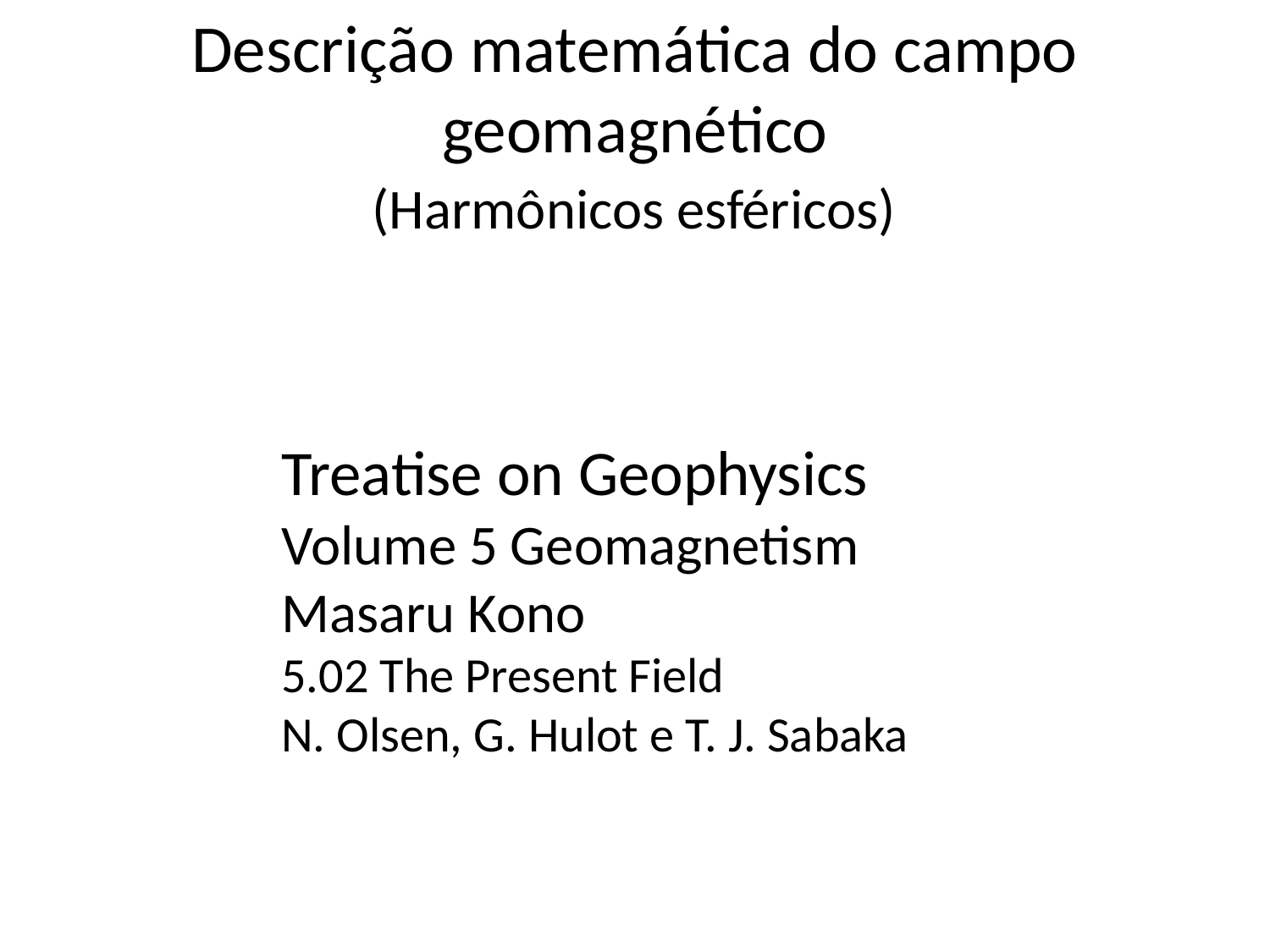

# Descrição matemática do campo geomagnético
(Harmônicos esféricos)

Treatise on Geophysics
Volume 5 Geomagnetism
Masaru Kono
5.02 The Present Field
N. Olsen, G. Hulot e T. J. Sabaka